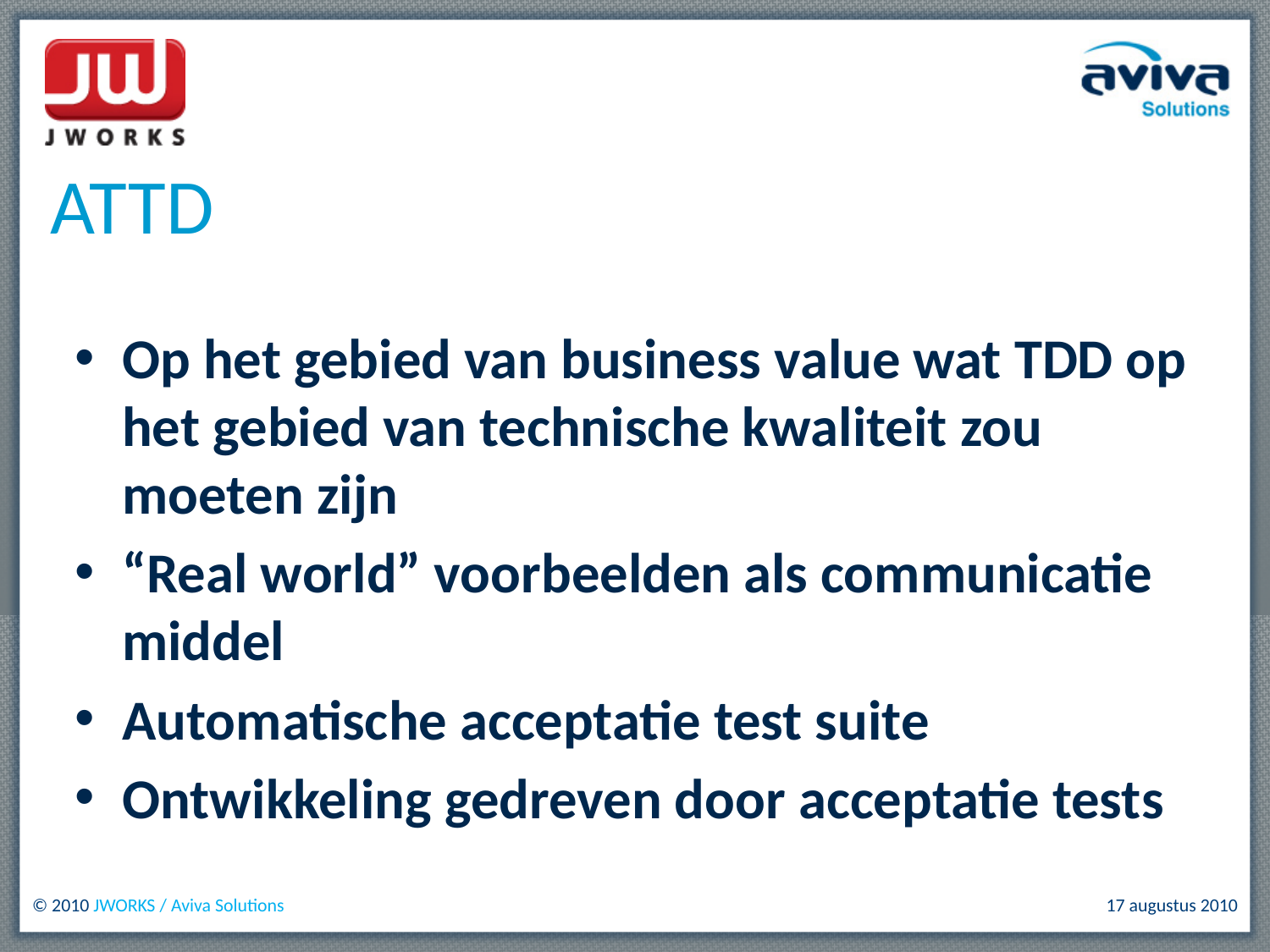

# ATTD
Op het gebied van business value wat TDD op het gebied van technische kwaliteit zou moeten zijn
“Real world” voorbeelden als communicatie middel
Automatische acceptatie test suite
Ontwikkeling gedreven door acceptatie tests